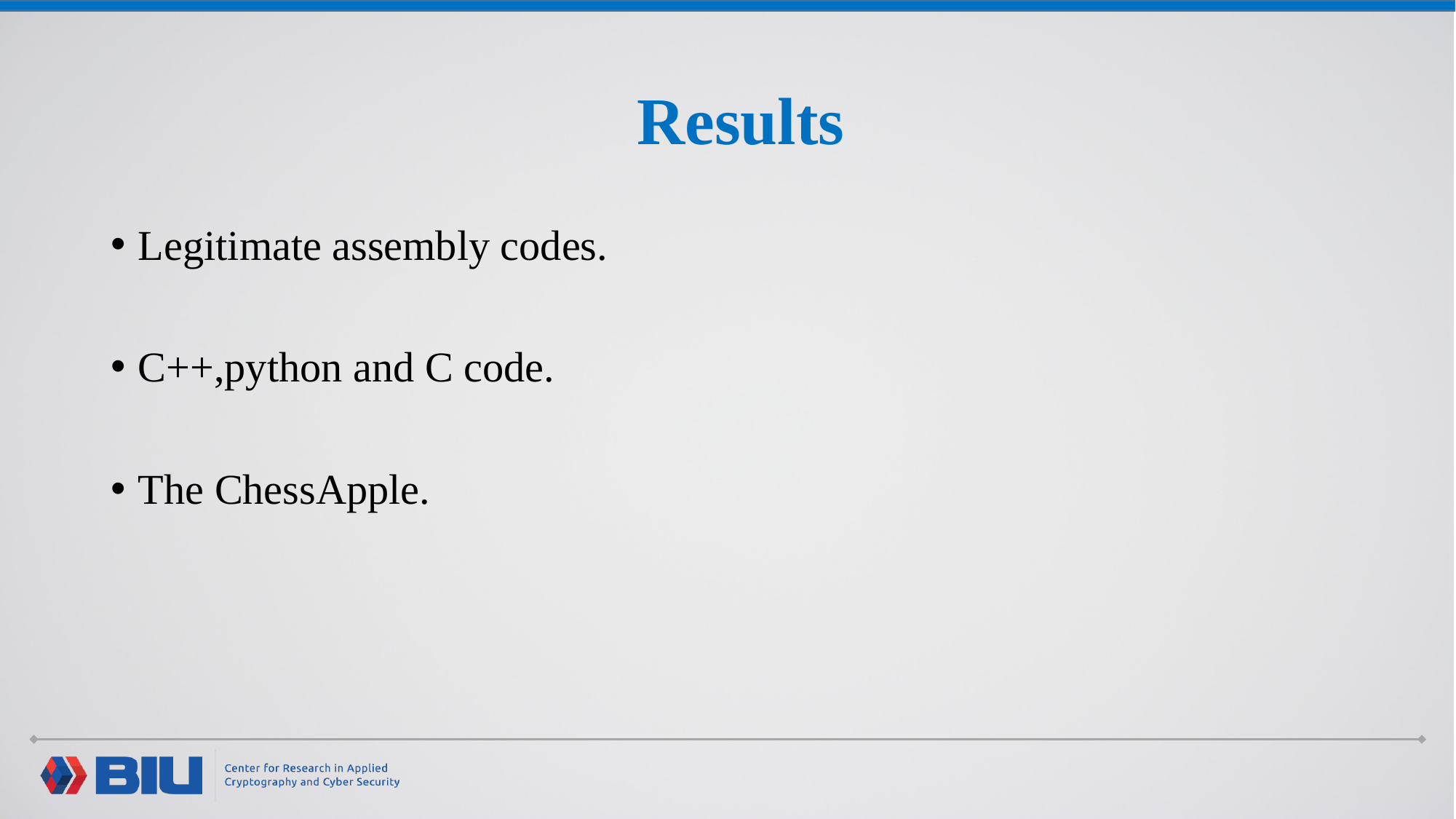

# Results
Legitimate assembly codes.

C++,python and C code.

The ChessApple.